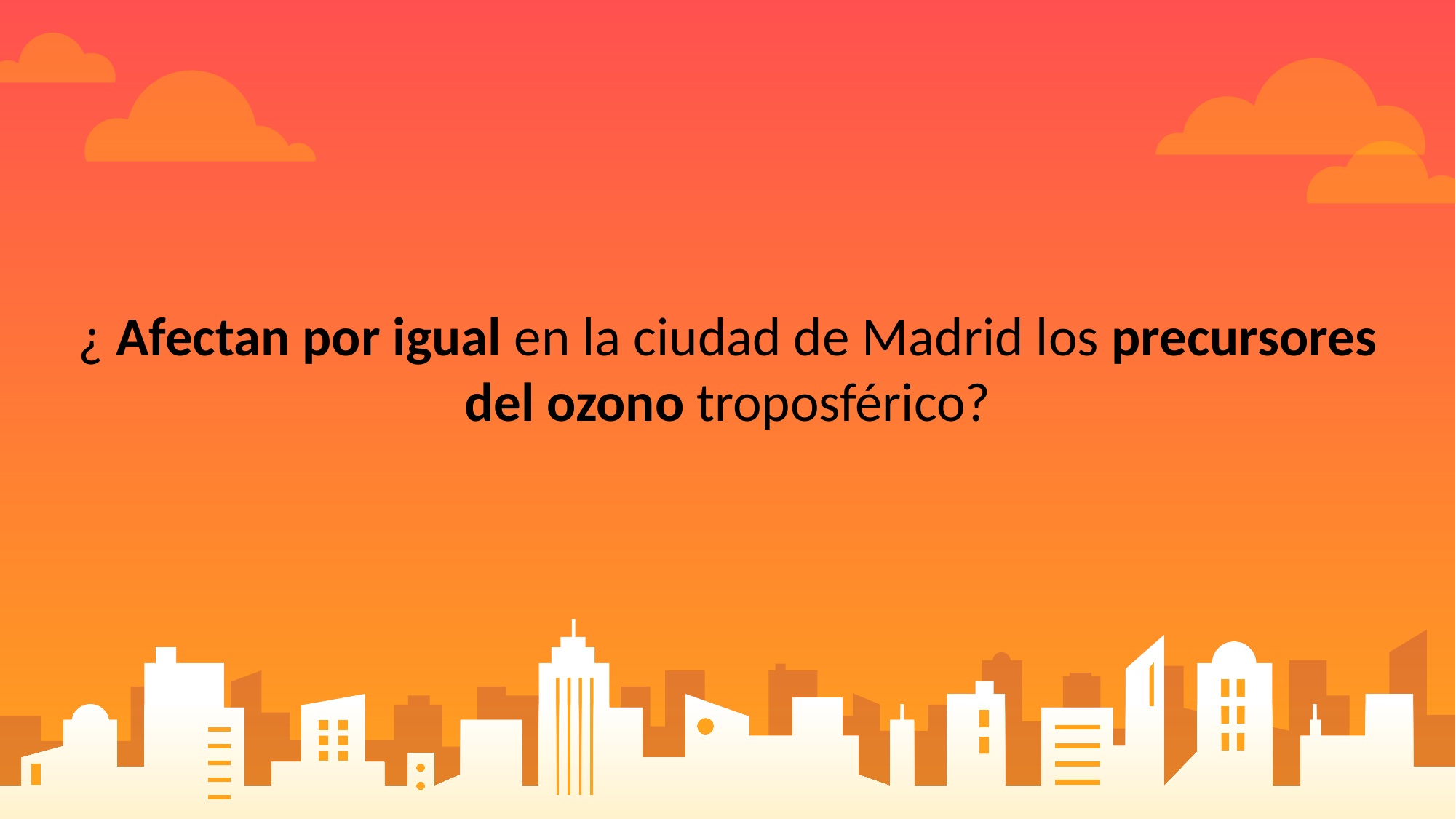

¿ Afectan por igual en la ciudad de Madrid los precursores del ozono troposférico?